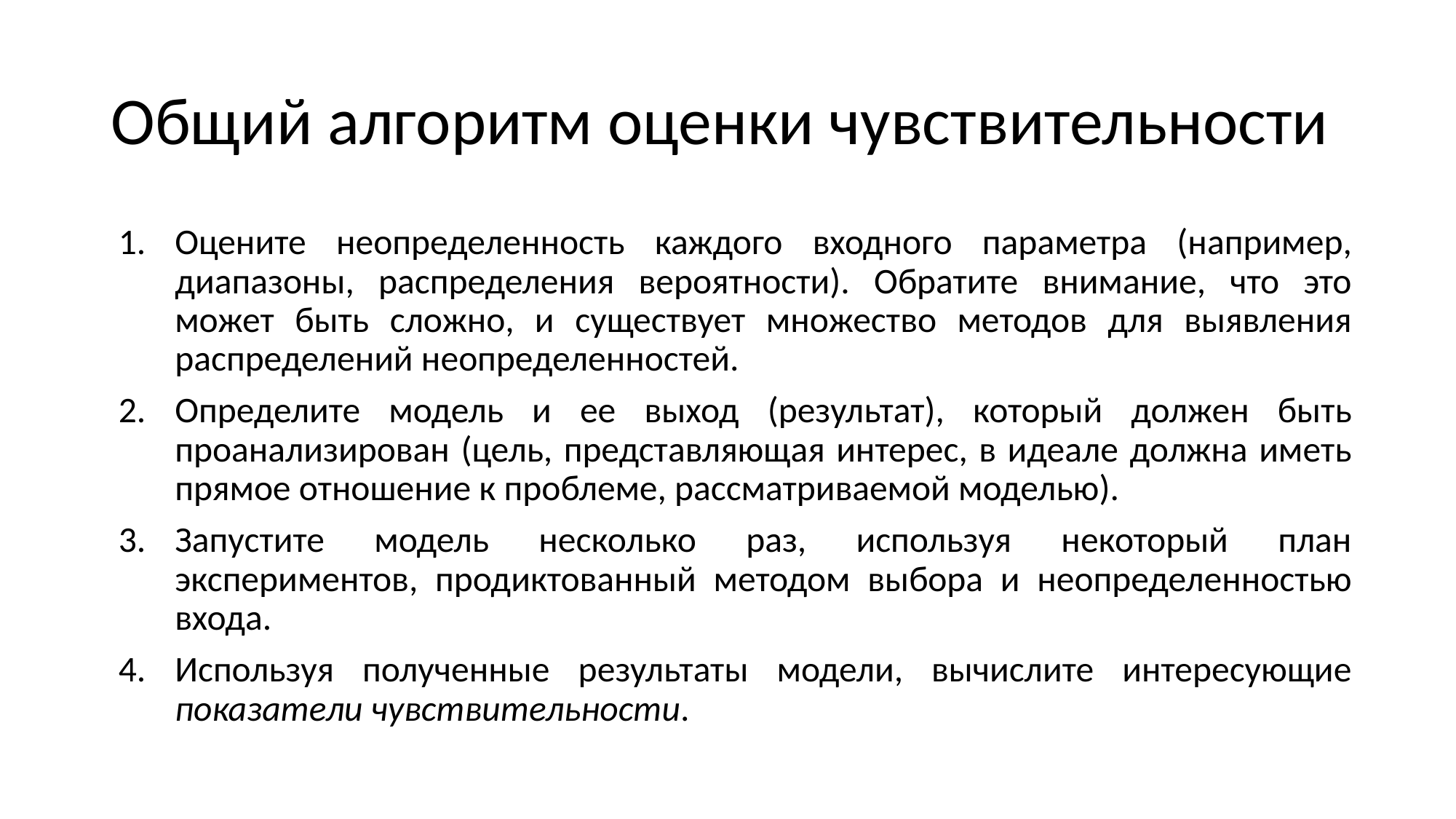

# Общий алгоритм оценки чувствительности
Оцените неопределенность каждого входного параметра (например, диапазоны, распределения вероятности). Обратите внимание, что это может быть сложно, и существует множество методов для выявления распределений неопределенностей.
Определите модель и ее выход (результат), который должен быть проанализирован (цель, представляющая интерес, в идеале должна иметь прямое отношение к проблеме, рассматриваемой моделью).
Запустите модель несколько раз, используя некоторый план экспериментов, продиктованный методом выбора и неопределенностью входа.
Используя полученные результаты модели, вычислите интересующие показатели чувствительности.